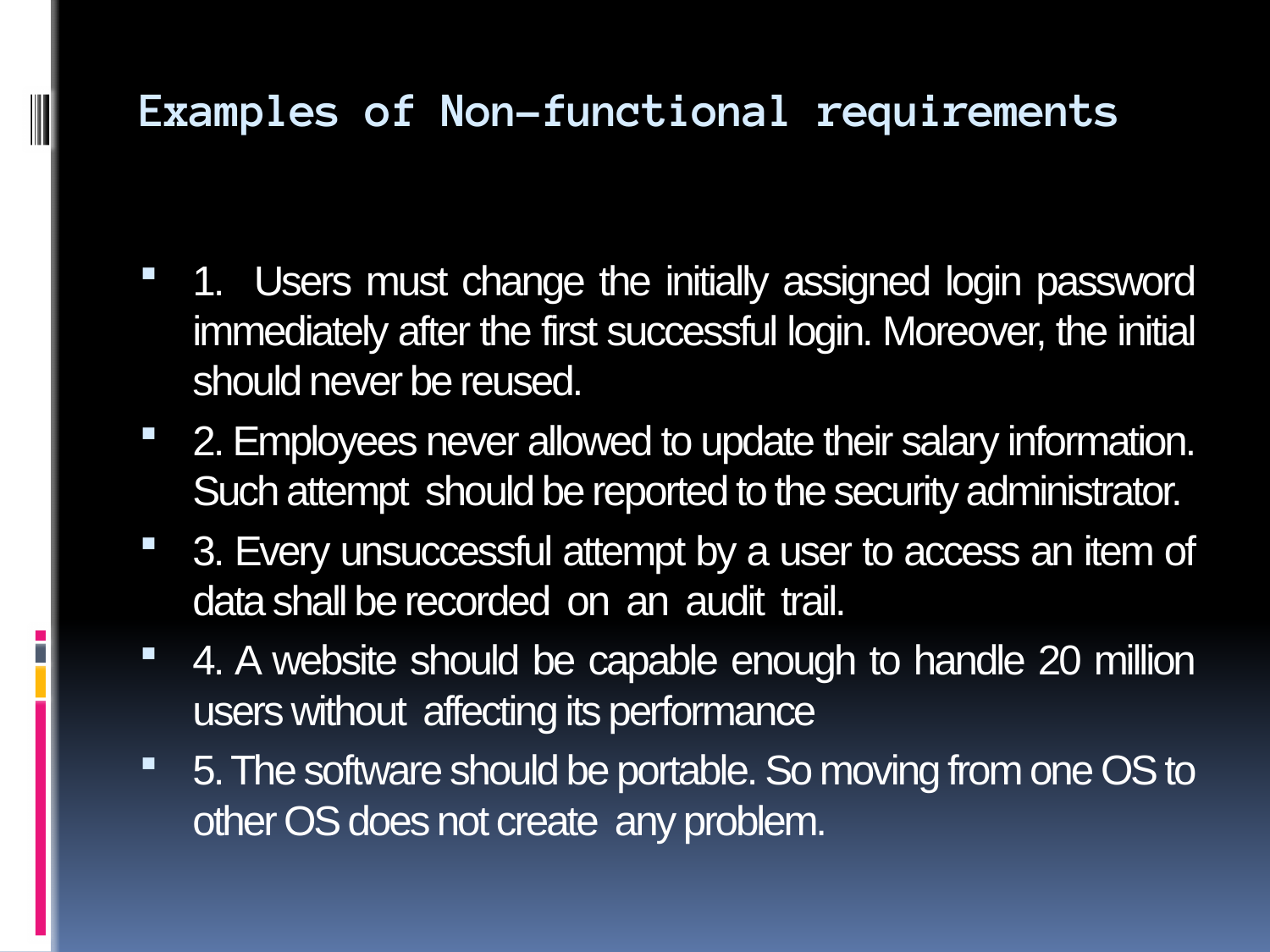

# Examples of Non-functional requirements
1.  Users must change the initially assigned login password immediately after the first successful login. Moreover, the initial should never be reused.
2. Employees never allowed to update their salary information. Such attempt  should be reported to the security administrator.
3. Every unsuccessful attempt by a user to access an item of data shall be recorded  on  an  audit  trail.
4. A website should be capable enough to handle 20 million users without  affecting its performance
5. The software should be portable. So moving from one OS to other OS does not create  any problem.